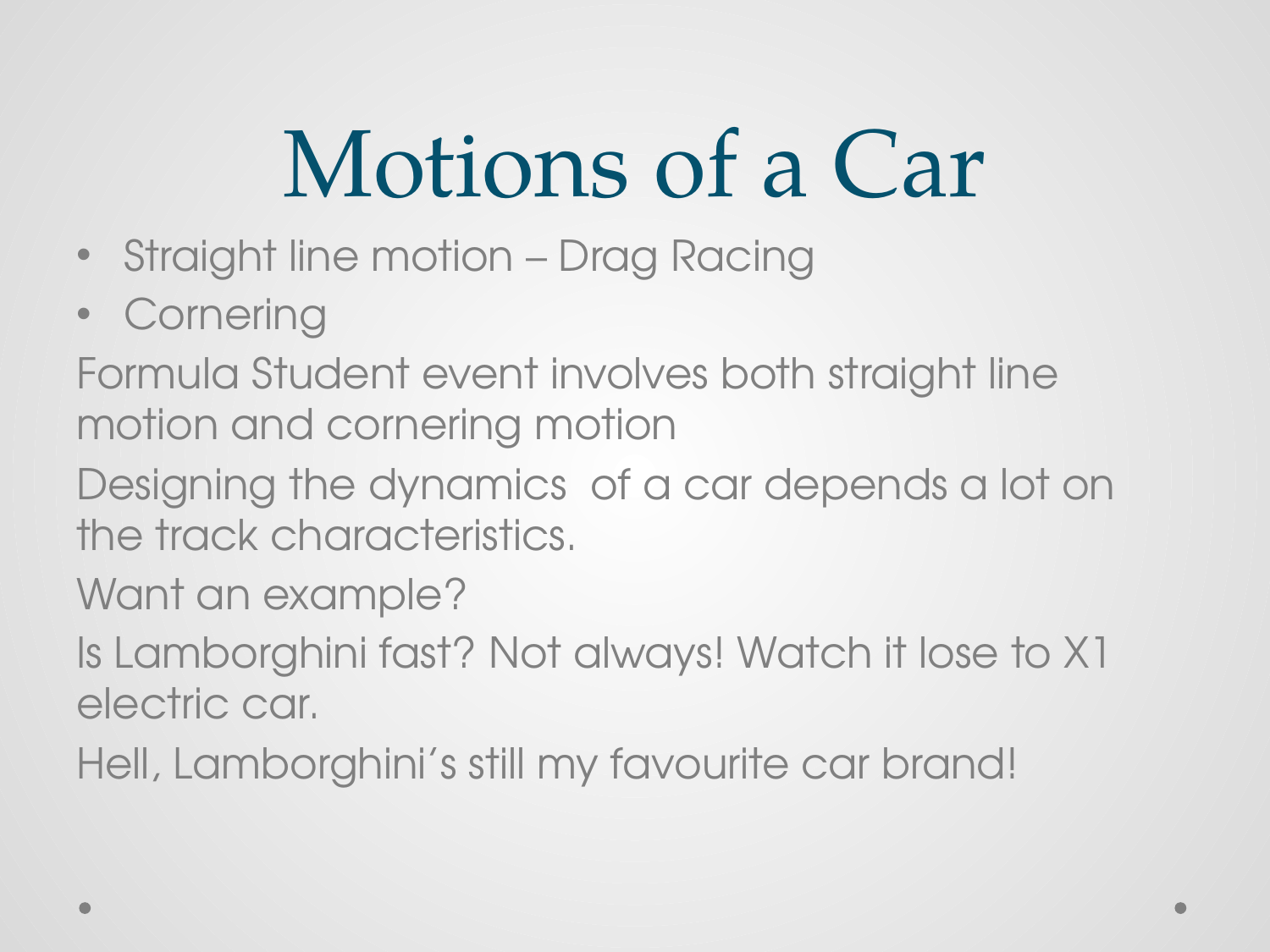

# Motions of a Car
Straight line motion – Drag Racing
Cornering
Formula Student event involves both straight line motion and cornering motion
Designing the dynamics  of a car depends a lot on the track characteristics.
Want an example?
Is Lamborghini fast? Not always! Watch it lose to X1 electric car.
Hell, Lamborghini’s still my favourite car brand!